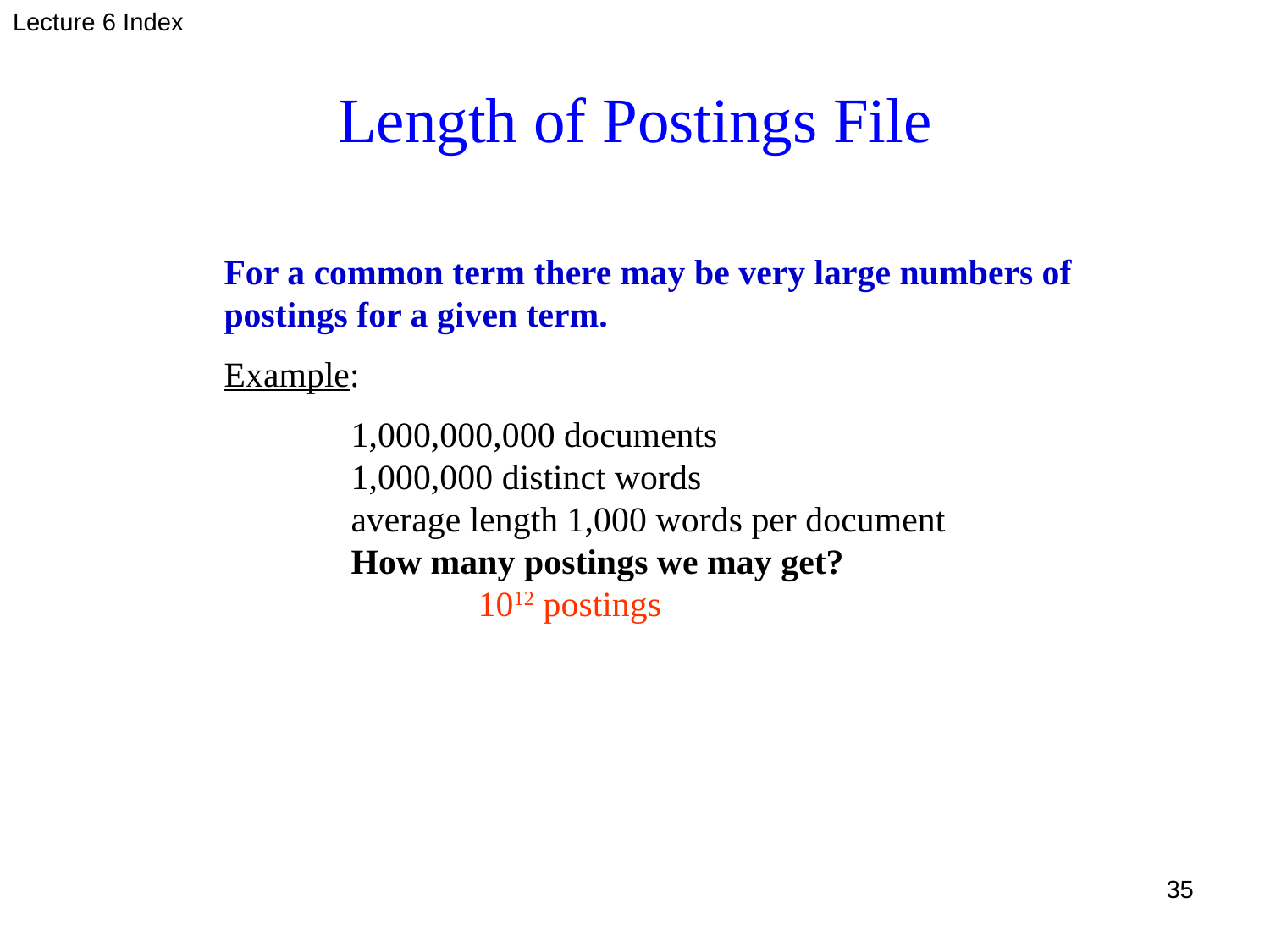

Lecture 6 Index
# Length of Postings File
For a common term there may be very large numbers of postings for a given term.
Example:
	1,000,000,000 documents
	1,000,000 distinct words
	average length 1,000 words per document
	How many postings we may get?
		1012 postings

35